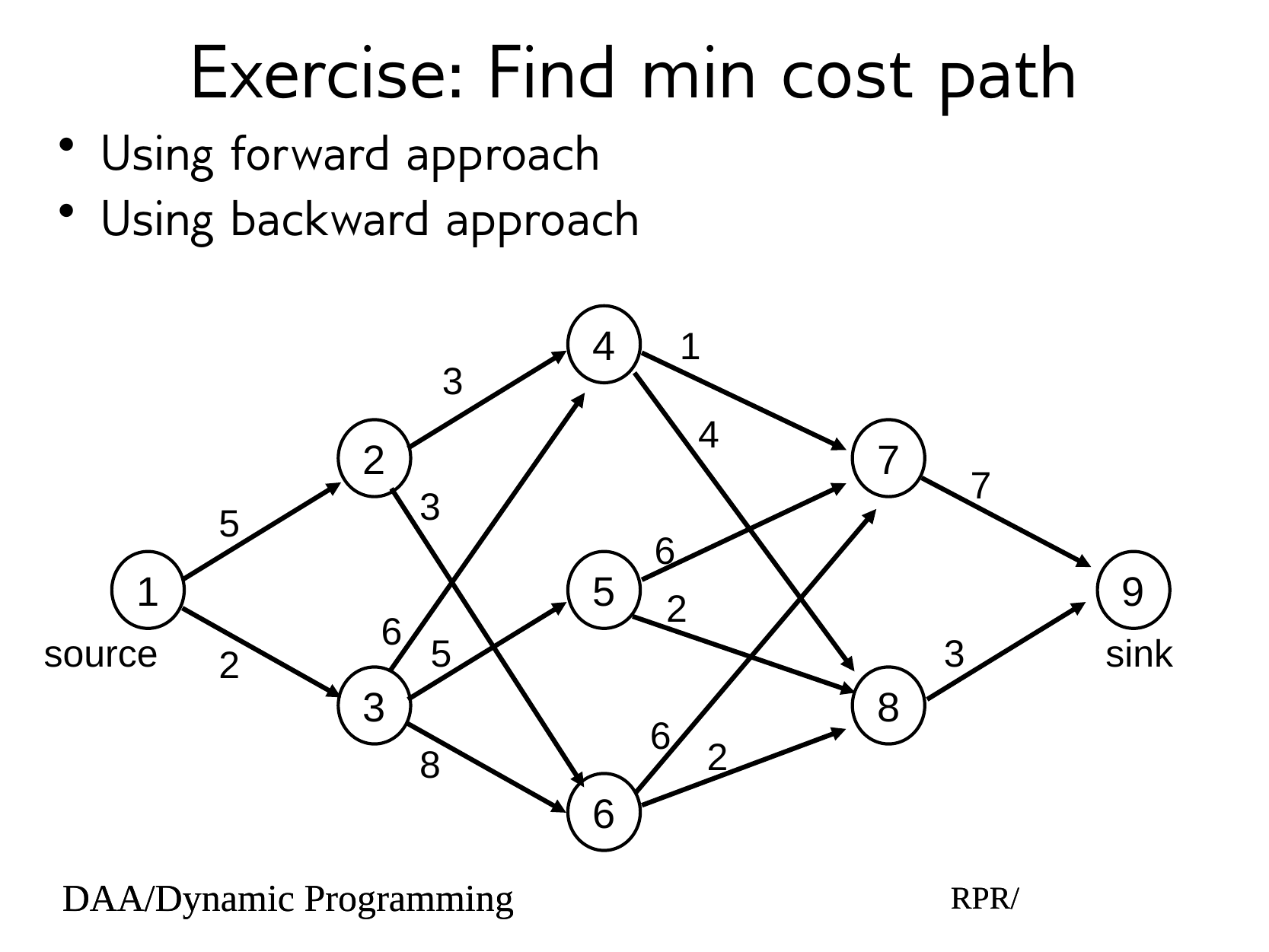

# Exercise: Find min cost path
Using forward approach
Using backward approach
4
1

3

4
2
7
7
3

5

6
1
5
9
2
6

source
3
sink
5
2
3
8
6

2

8
6
DAA/Dynamic Programming
RPR/
19